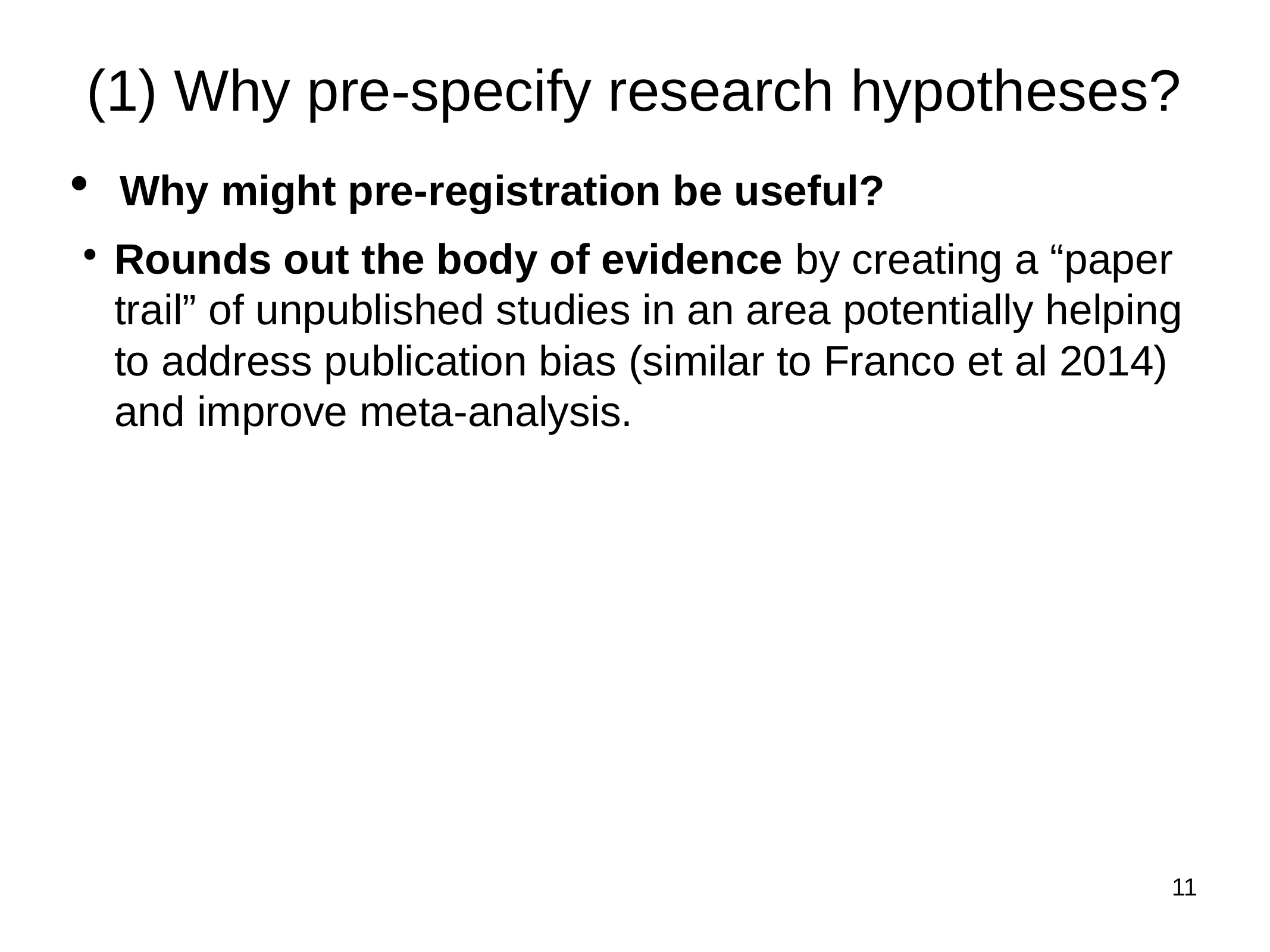

(1) Why pre-specify research hypotheses?
Why might pre-registration be useful?
Rounds out the body of evidence by creating a “paper trail” of unpublished studies in an area potentially helping to address publication bias (similar to Franco et al 2014) and improve meta-analysis.

11